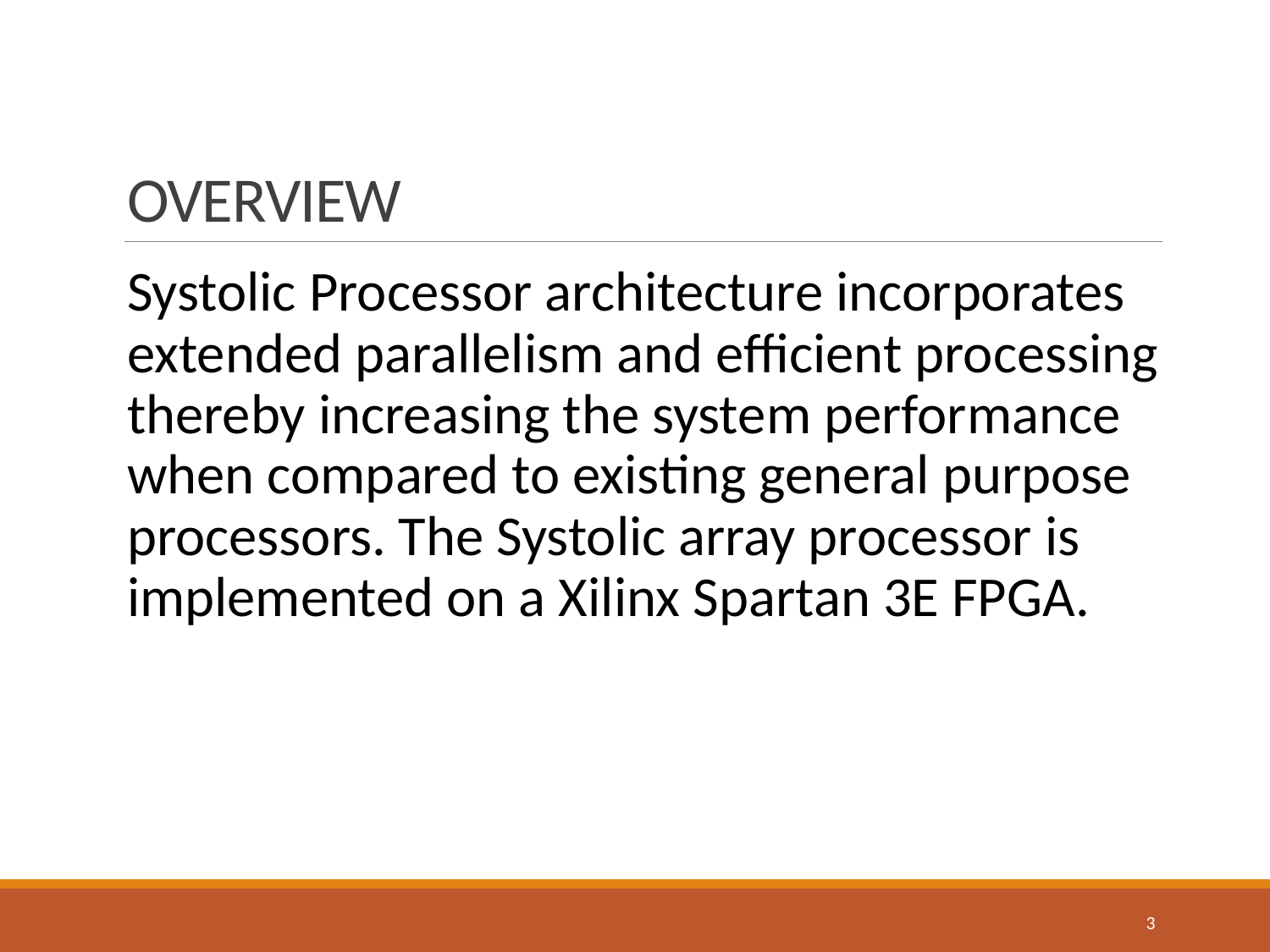

# OVERVIEW
Systolic Processor architecture incorporates extended parallelism and efficient processing thereby increasing the system performance when compared to existing general purpose processors. The Systolic array processor is implemented on a Xilinx Spartan 3E FPGA.
3